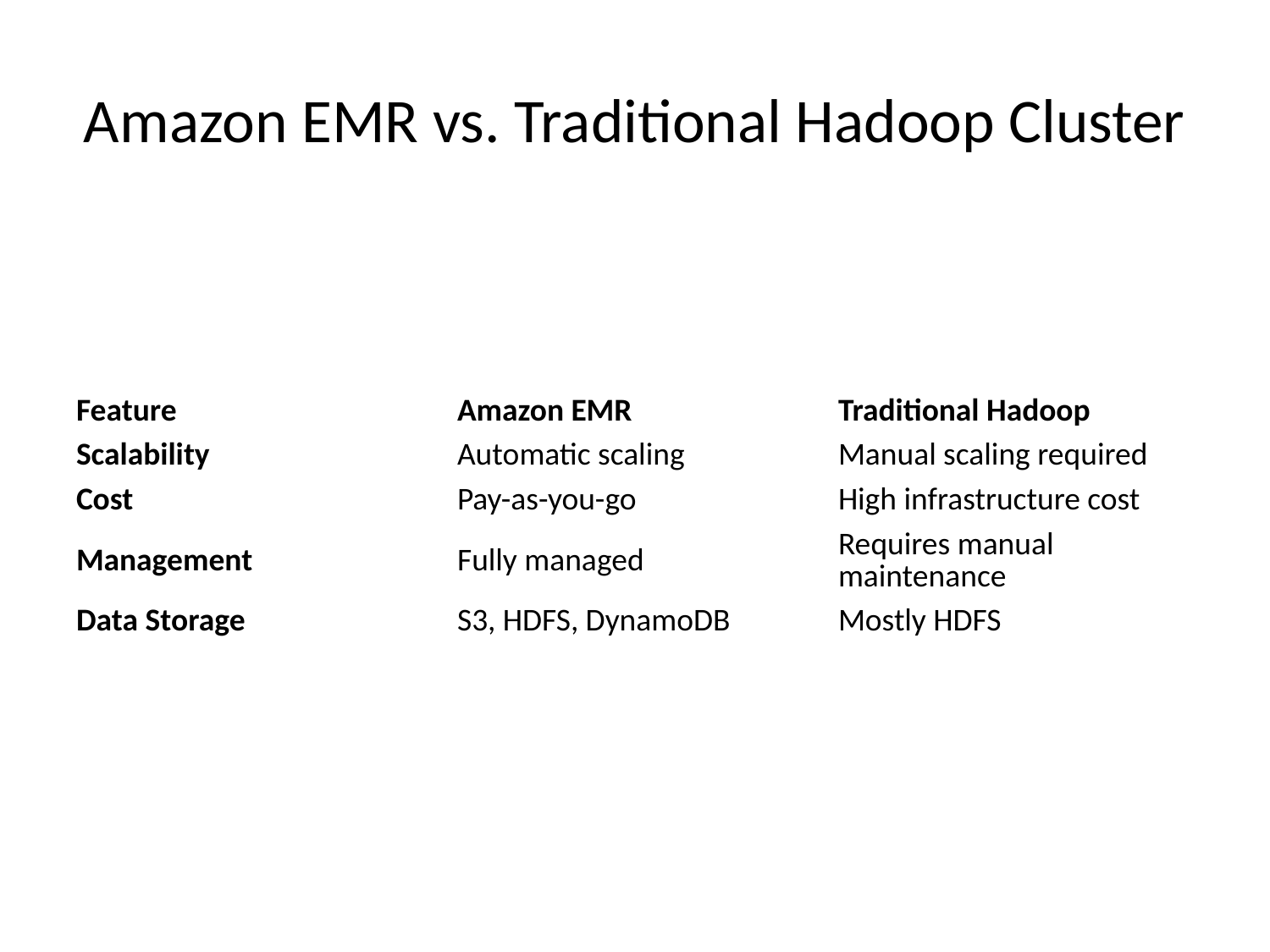

# Amazon EMR vs. Traditional Hadoop Cluster
| Feature | Amazon EMR | Traditional Hadoop |
| --- | --- | --- |
| Scalability | Automatic scaling | Manual scaling required |
| Cost | Pay-as-you-go | High infrastructure cost |
| Management | Fully managed | Requires manual maintenance |
| Data Storage | S3, HDFS, DynamoDB | Mostly HDFS |